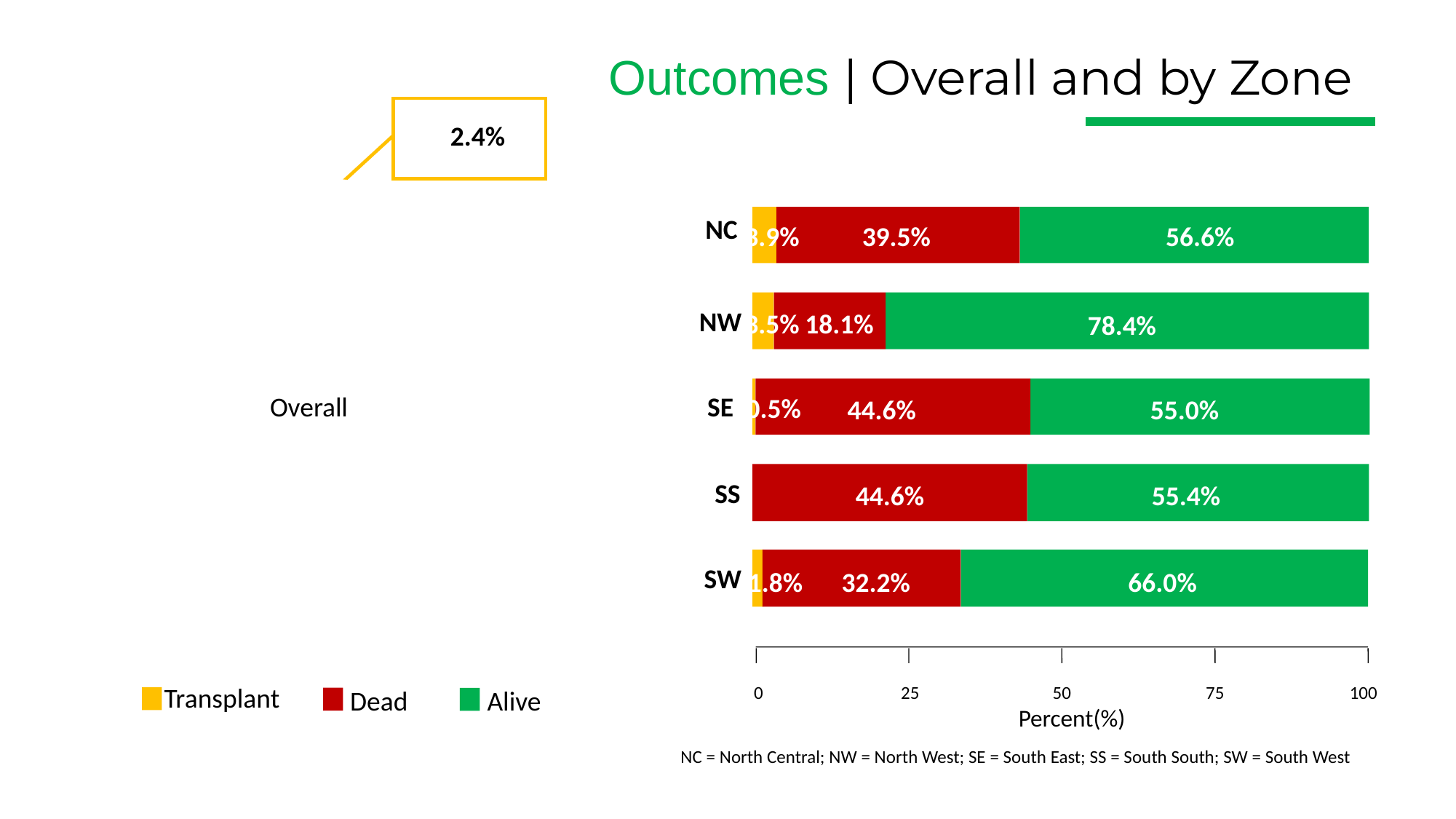

Outcomes | Overall and by Zone

2.4%

NC

3.9%
39.5%
56.6%

NW
18.1%
3.5%
78.4%

SE
0.5%
44.6%
55.0%

SS
44.6%
55.4%

SW
1.8%
32.2%
66.0%

0
25
50
75
100
Percent(%)
NC = North Central; NW = North West; SE = South East; SS = South South; SW = South West

46.7%
Overall
Transplant
Dead
Alive

56.9%